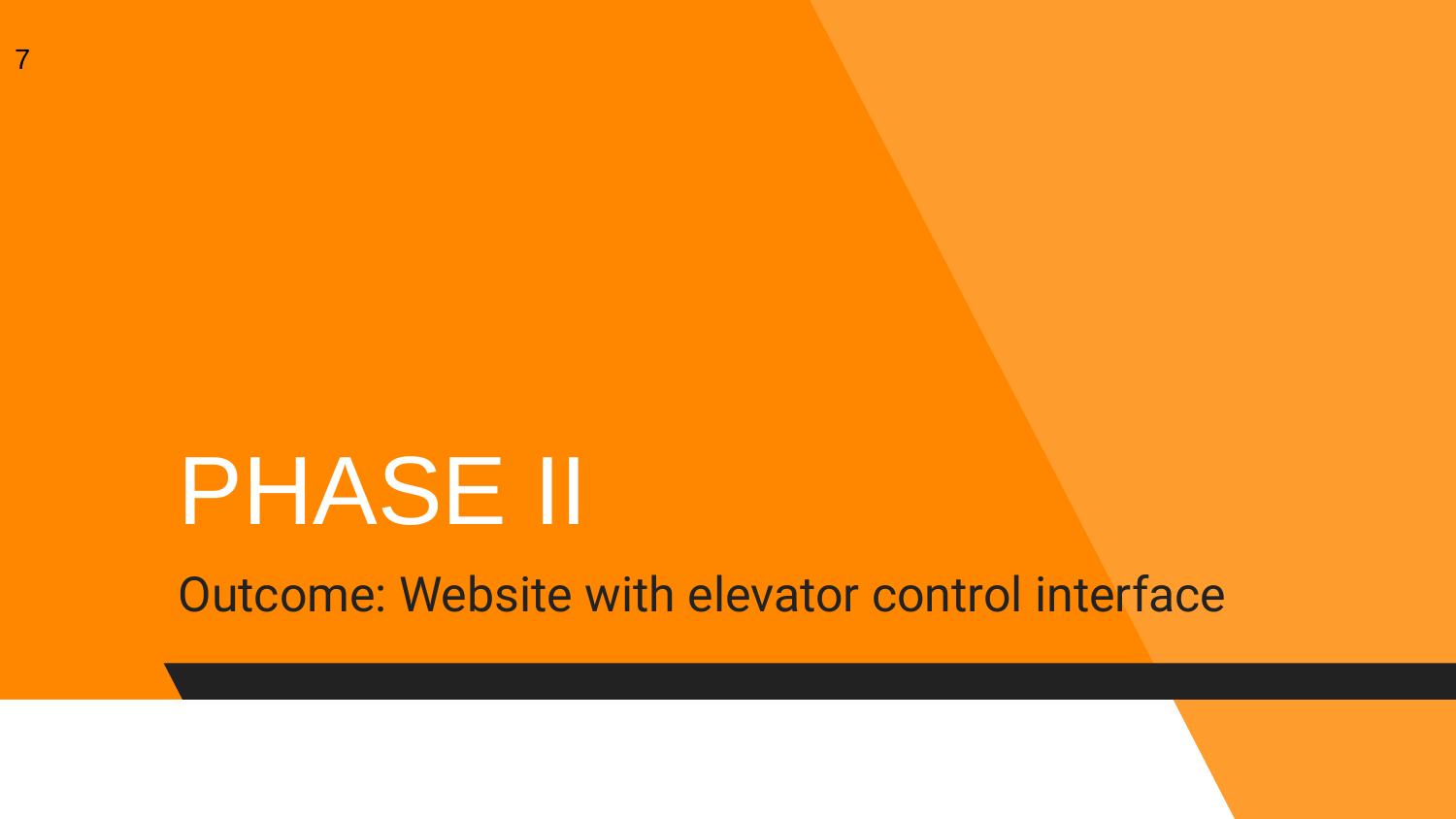

7
# PHASE II
Outcome: Website with elevator control interface